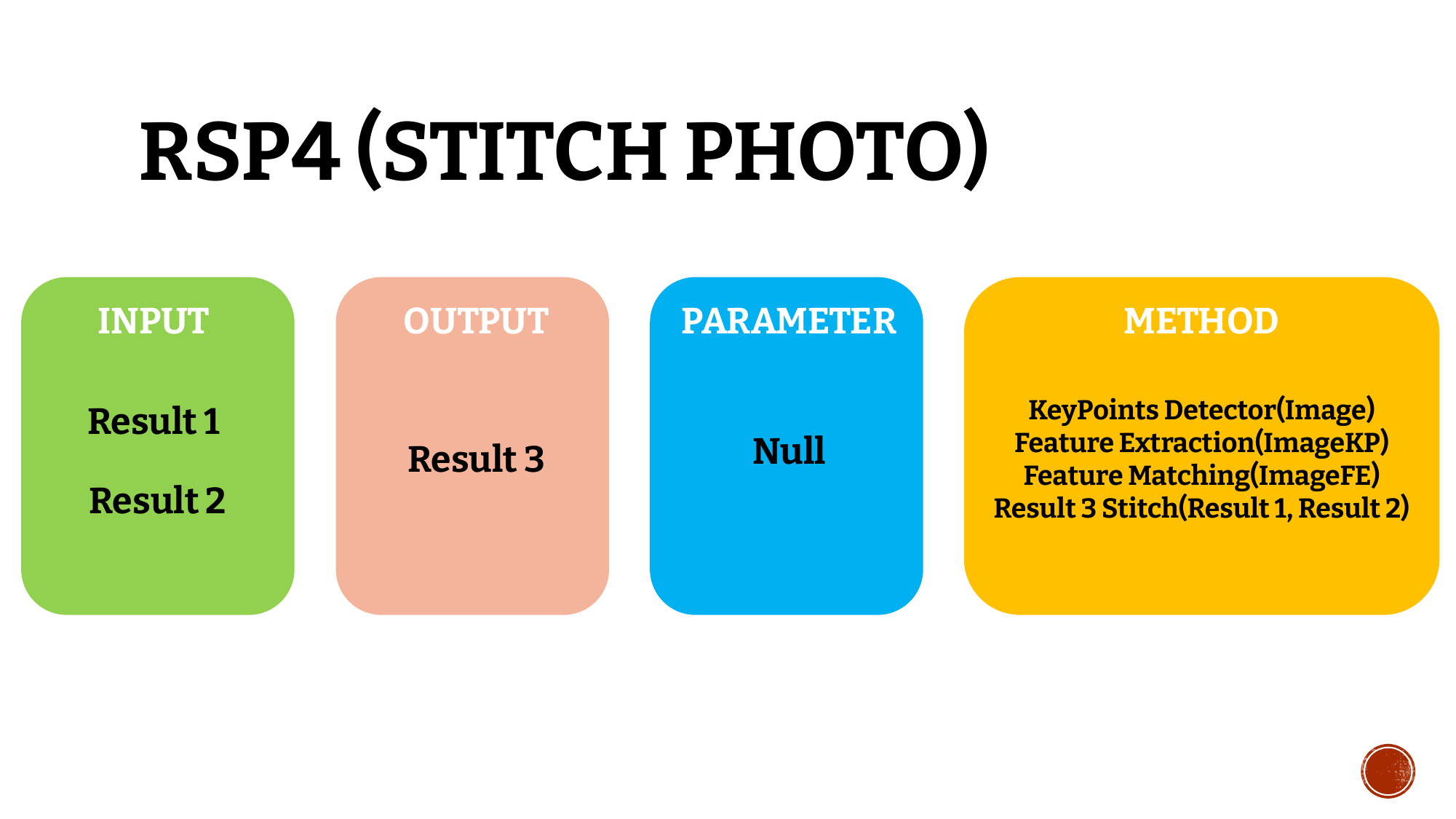

# Rsp4 (Stitch photo)

OUTPUT
Result 3

PARAMETER
Null

INPUT
METHOD
KeyPoints Detector(Image)
Feature Extraction(ImageKP)
Feature Matching(ImageFE)
Result 3 Stitch(Result 1, Result 2)
Result 1
Result 2